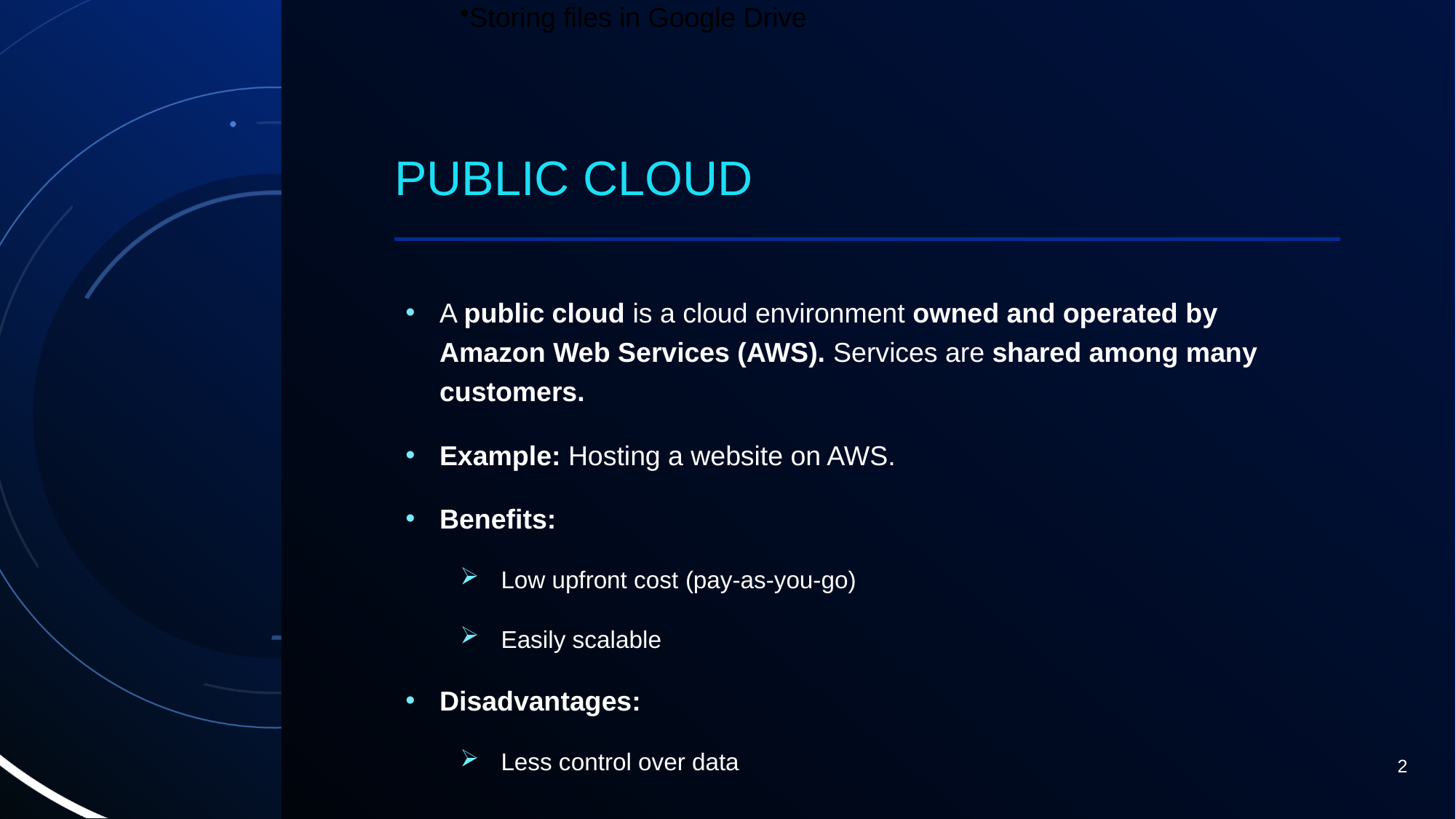

Hosting a website on AWS or Google Cloud
Storing files in Google Drive
# Public Cloud
A public cloud is a cloud environment owned and operated by Amazon Web Services (AWS). Services are shared among many customers.
Example: Hosting a website on AWS.
Benefits:
Low upfront cost (pay-as-you-go)
Easily scalable
Disadvantages:
Less control over data

2